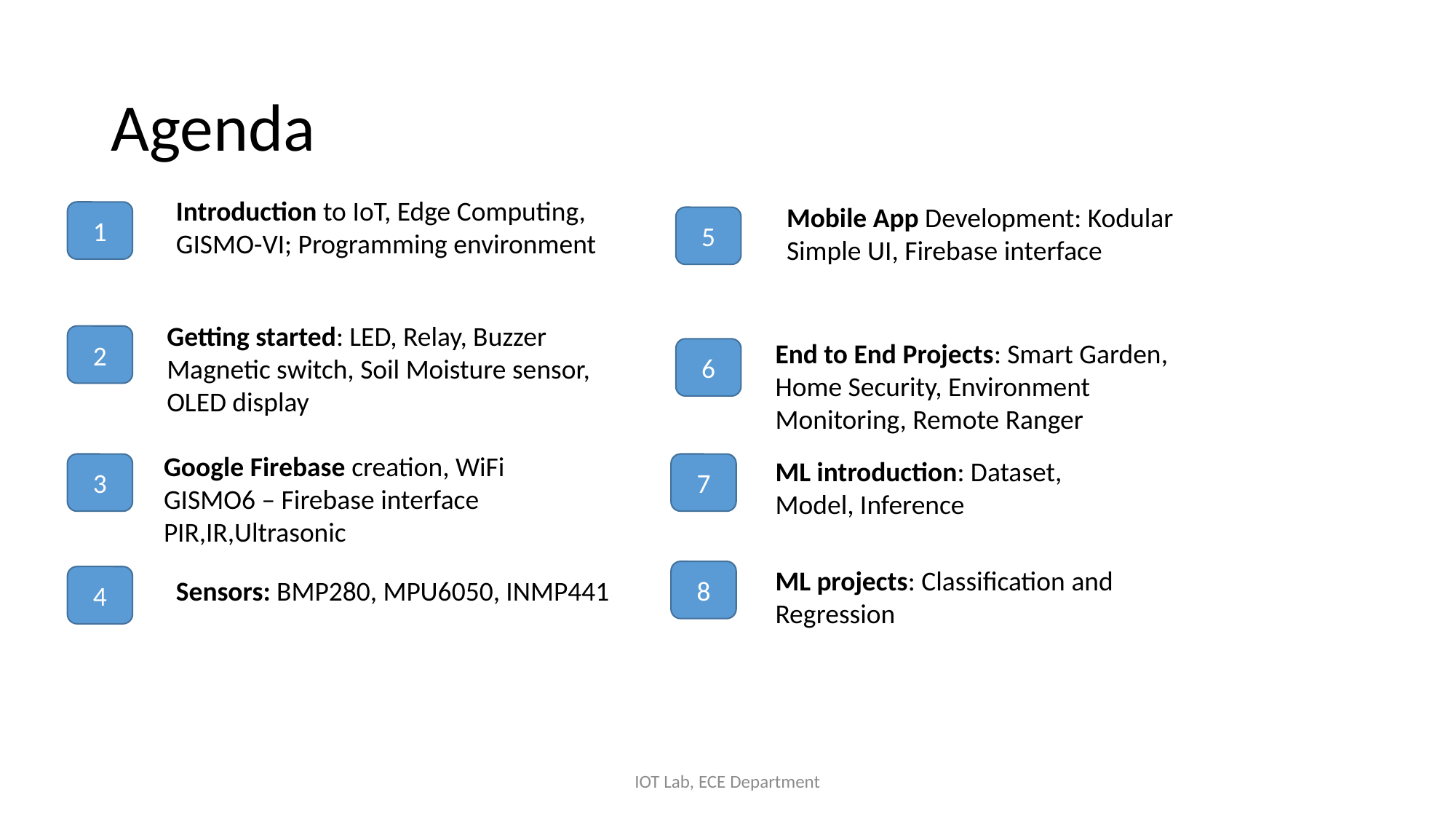

# Agenda
Introduction to IoT, Edge Computing, GISMO-VI; Programming environment

Mobile App Development: Kodular
Simple UI, Firebase interface
1
5
Getting started: LED, Relay, Buzzer
Magnetic switch, Soil Moisture sensor, OLED display

2
End to End Projects: Smart Garden, Home Security, Environment Monitoring, Remote Ranger
6
Google Firebase creation, WiFi
GISMO6 – Firebase interface
PIR,IR,Ultrasonic
ML introduction: Dataset, Model, Inference
3
7
ML projects: Classification and Regression
8
4
Sensors: BMP280, MPU6050, INMP441
IOT Lab, ECE Department